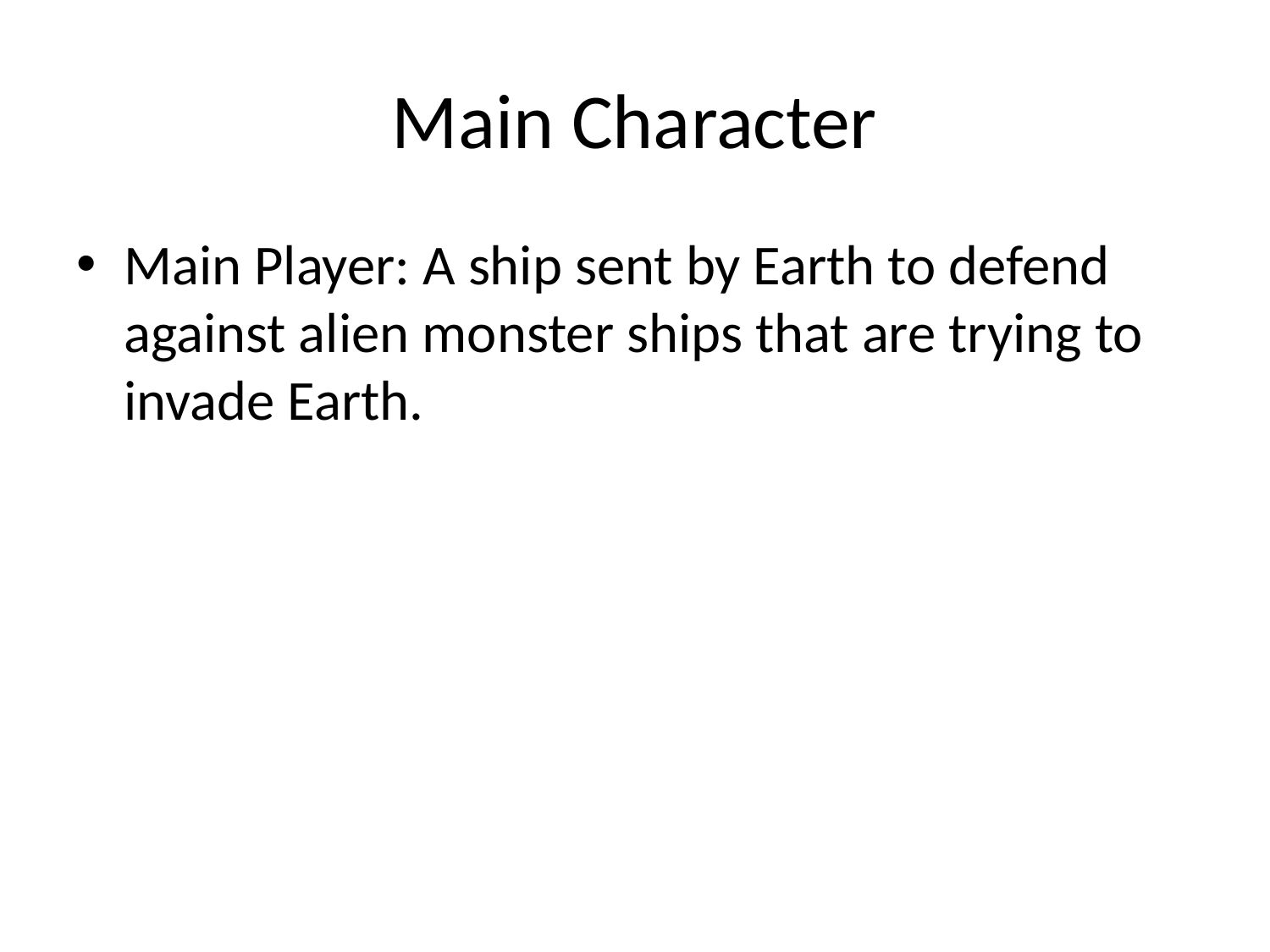

# Main Character
Main Player: A ship sent by Earth to defend against alien monster ships that are trying to invade Earth.